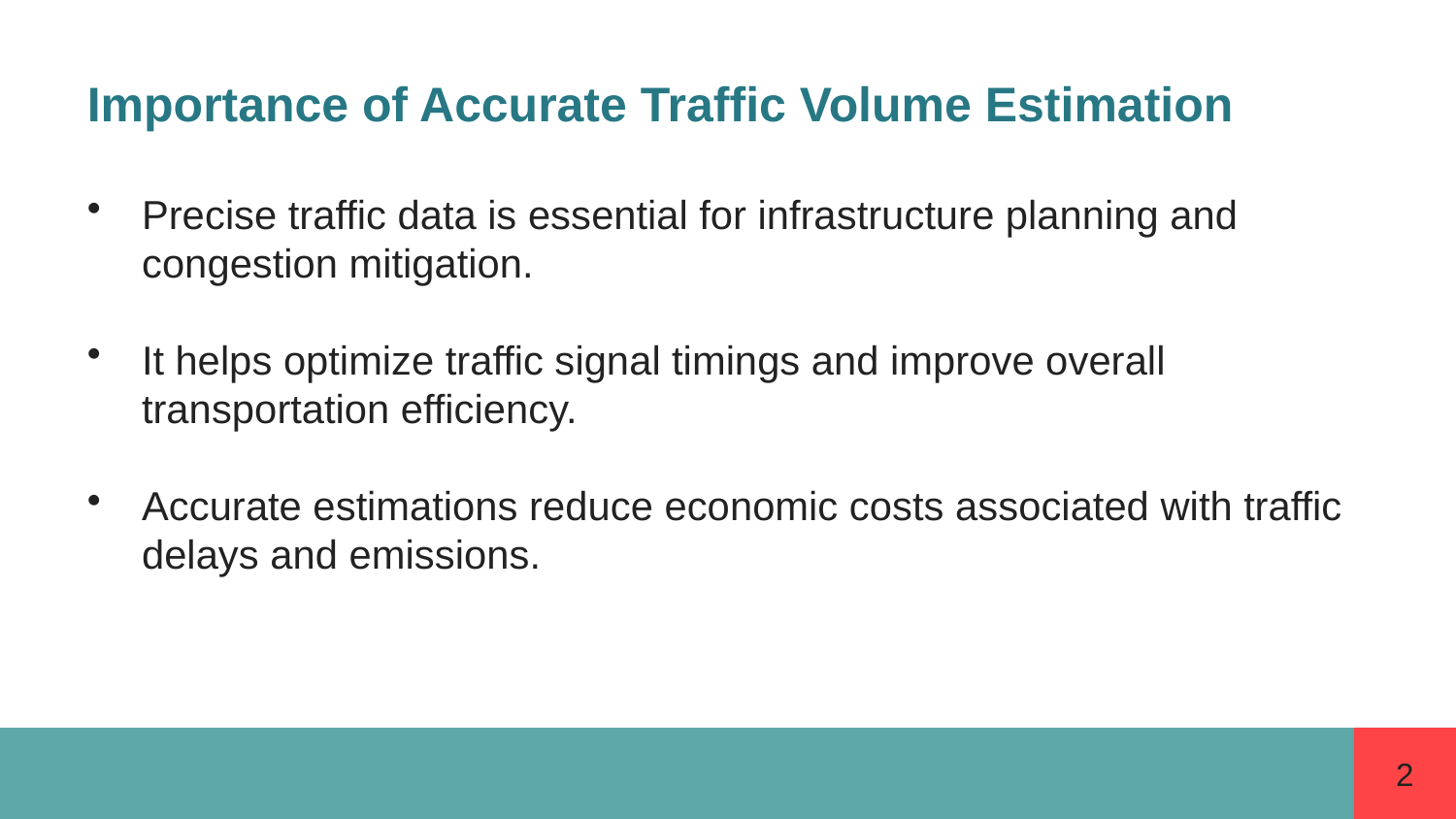

Importance of Accurate Traffic Volume Estimation
Precise traffic data is essential for infrastructure planning and congestion mitigation.

It helps optimize traffic signal timings and improve overall transportation efficiency.

Accurate estimations reduce economic costs associated with traffic delays and emissions.

2